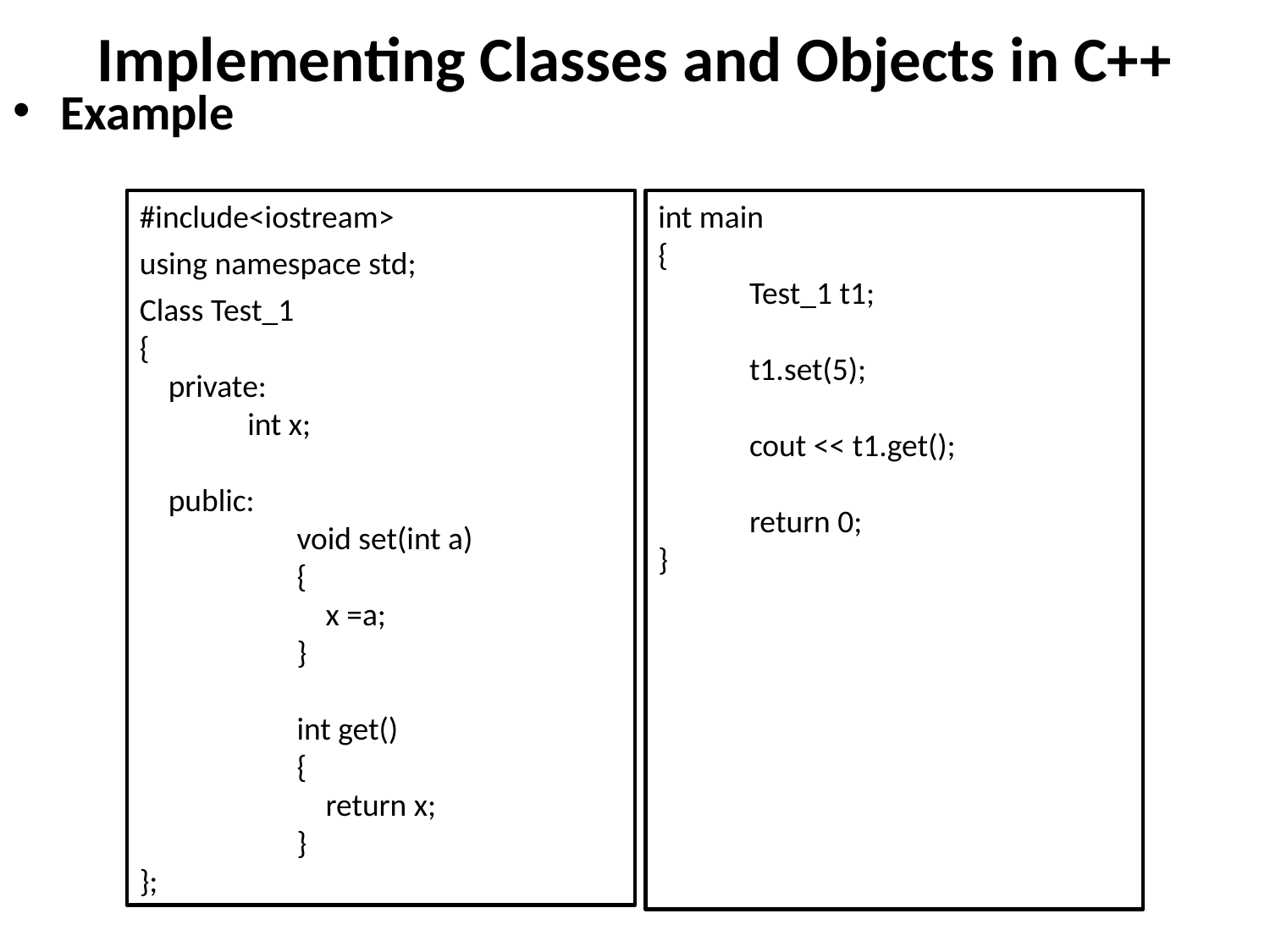

# Implementing Classes and Objects in C++
Example

#include<iostream>

using namespace std;

Class Test_1
{
    private:
               int x;

    public:
        void set(int a)
        {
            x =a;
        }

        int get()
        {
            return x;
        }
};
int main
{
    Test_1 t1;

    t1.set(5);

    cout << t1.get();

    return 0;
}